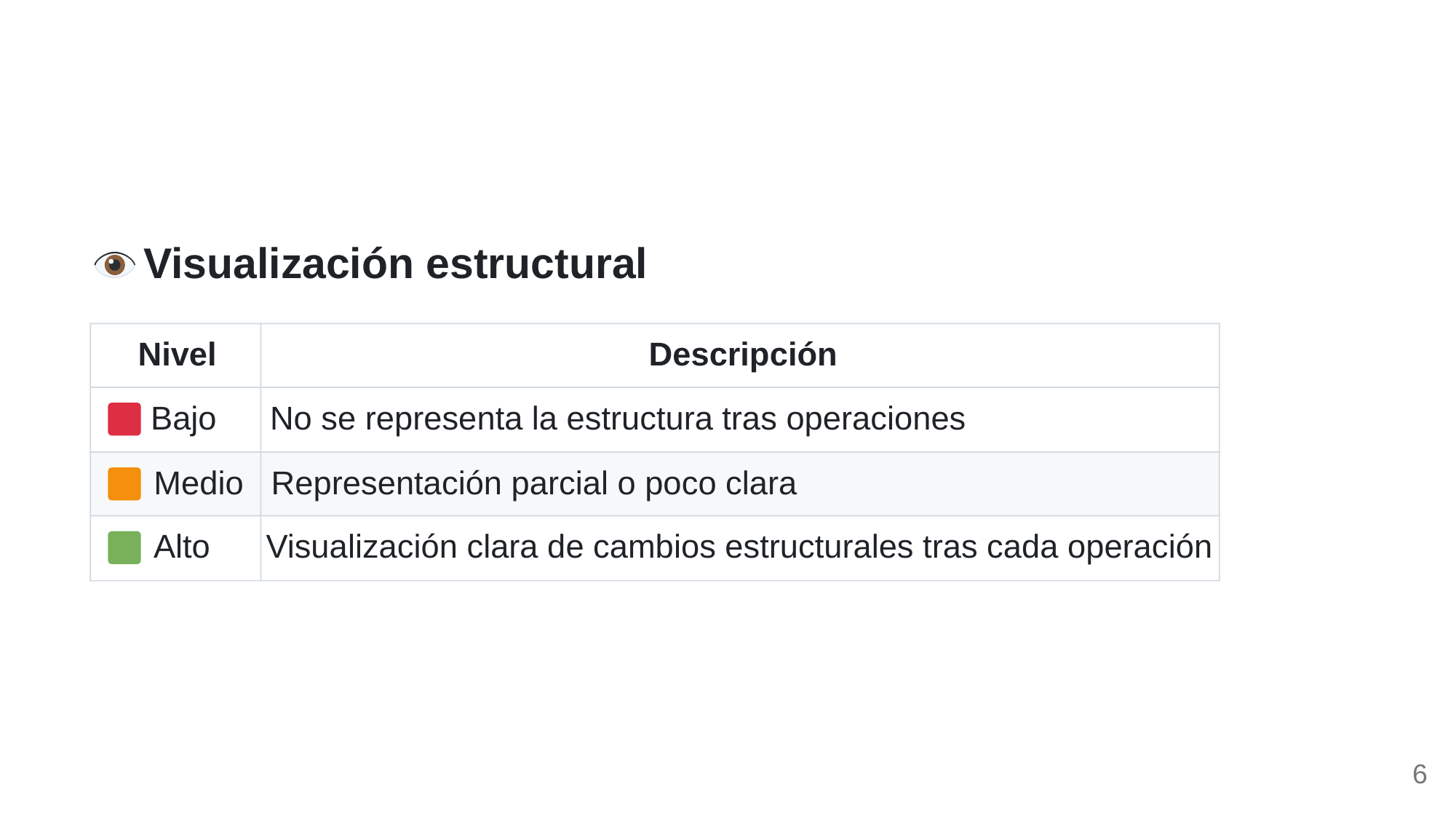

Visualización estructural

Nivel
Descripción

 Bajo
No se representa la estructura tras operaciones

 Medio
Representación parcial o poco clara

 Alto
Visualización clara de cambios estructurales tras cada operación

6